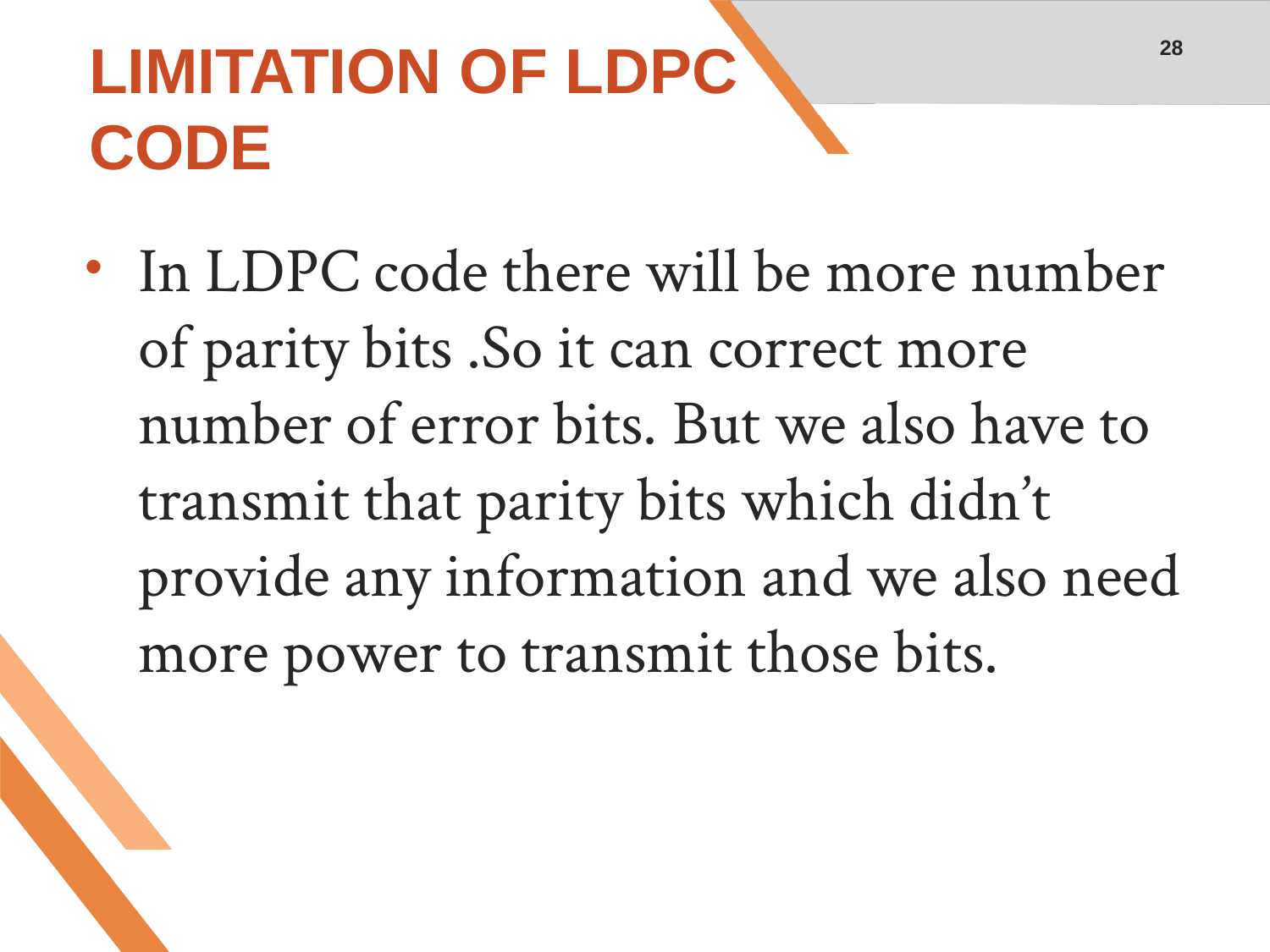

28
# LIMITATION OF LDPC CODE
In LDPC code there will be more number of parity bits .So it can correct more number of error bits. But we also have to transmit that parity bits which didn’t provide any information and we also need more power to transmit those bits.